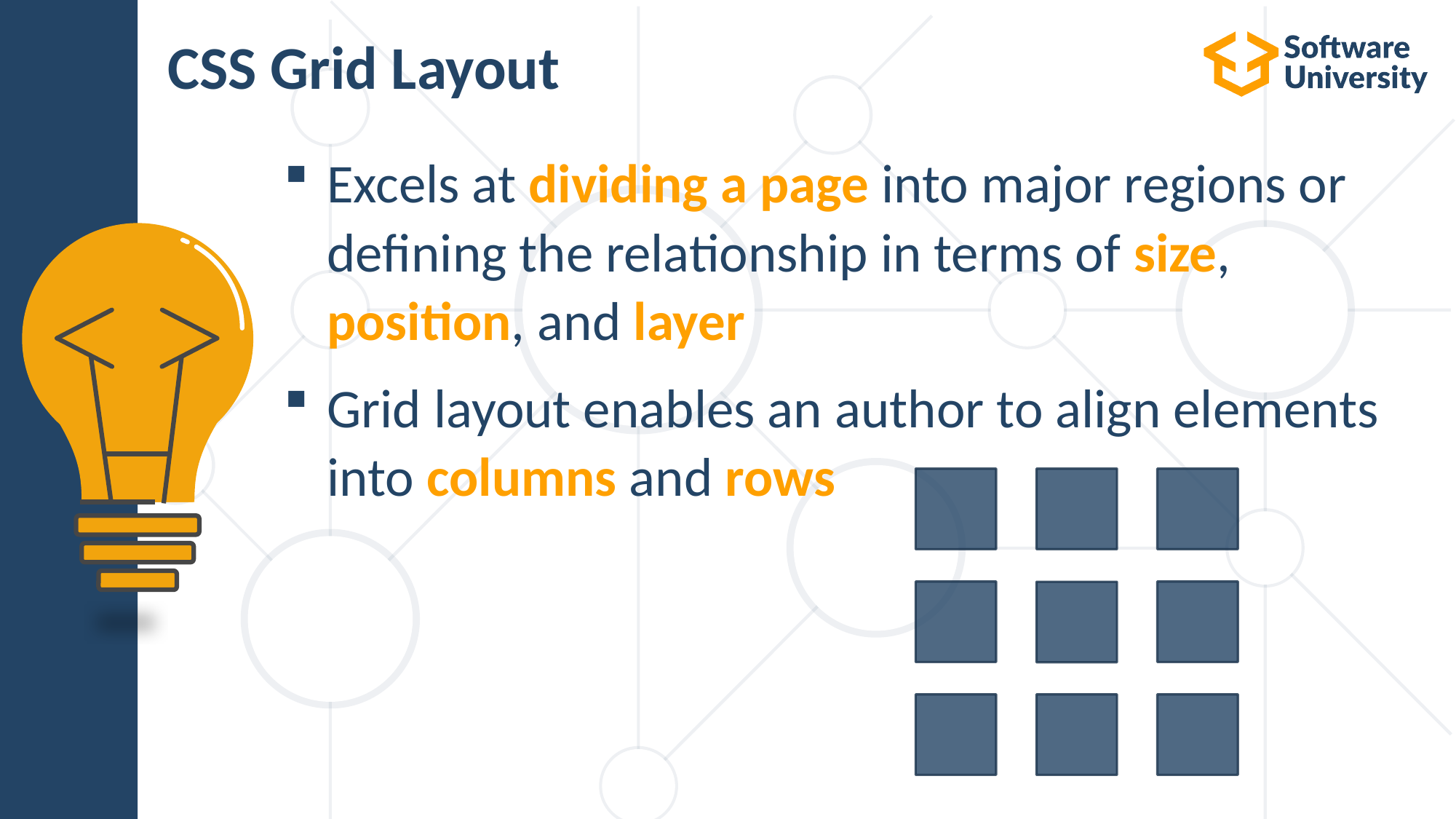

# CSS Grid Layout
Excels at dividing a page into major regions or defining the relationship in terms of size, position, and layer
Grid layout enables an author to align elements into columns and rows

6